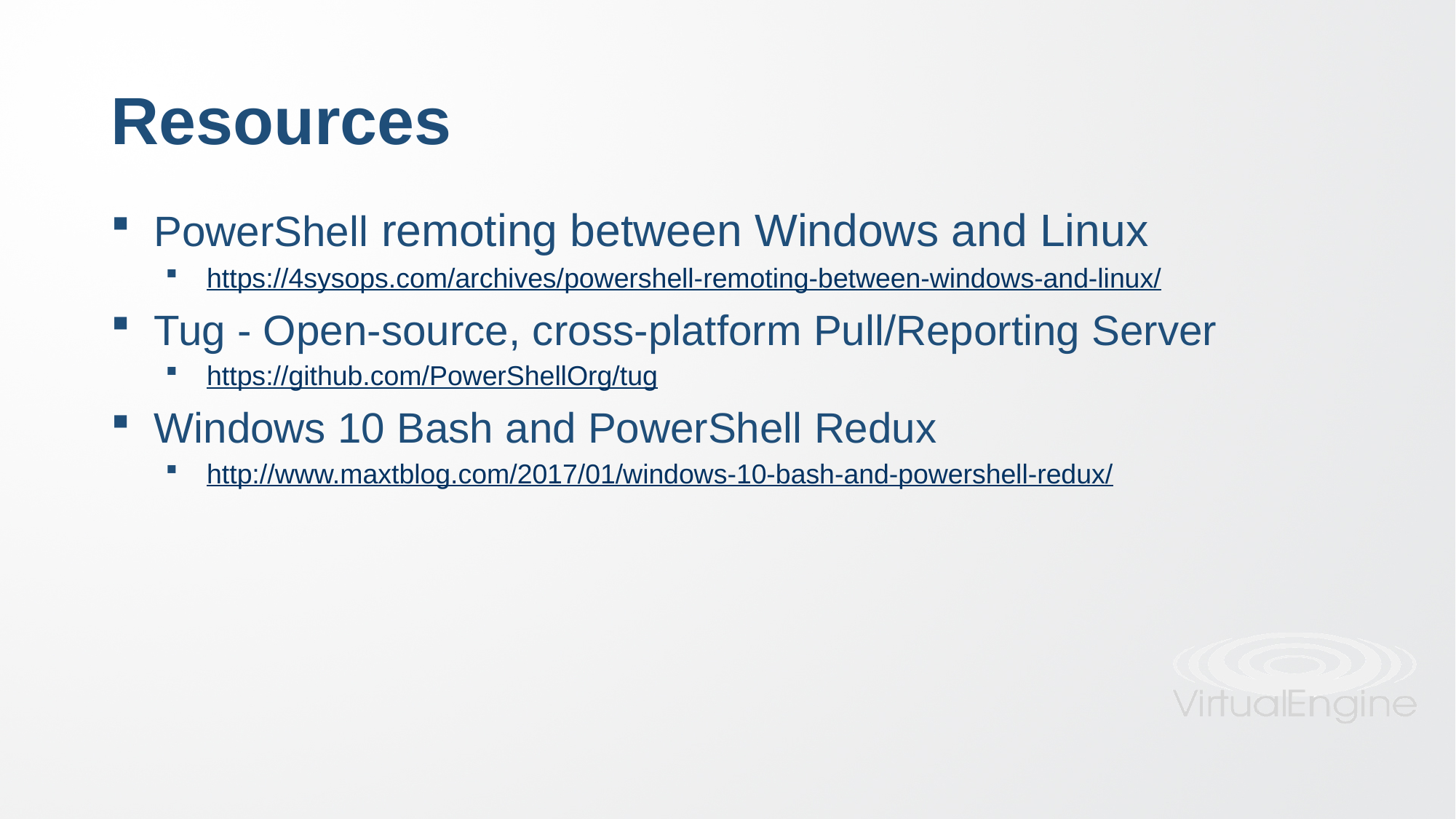

# Resources
PowerShell remoting between Windows and Linux
https://4sysops.com/archives/powershell-remoting-between-windows-and-linux/
Tug - Open-source, cross-platform Pull/Reporting Server
https://github.com/PowerShellOrg/tug
Windows 10 Bash and PowerShell Redux
http://www.maxtblog.com/2017/01/windows-10-bash-and-powershell-redux/